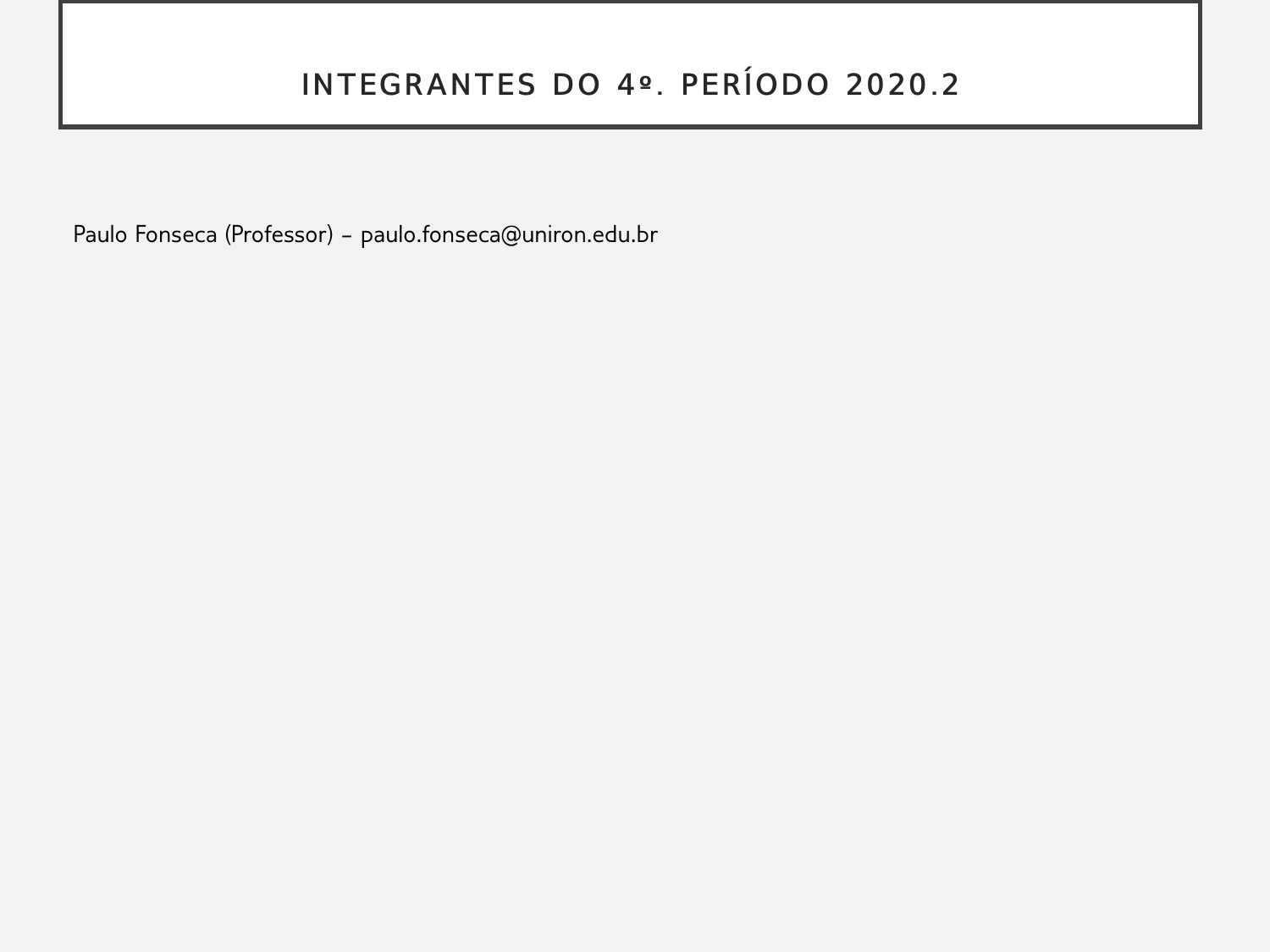

# integrantes do 4º. Período 2020.2
Paulo Fonseca (Professor) – paulo.fonseca@uniron.edu.br